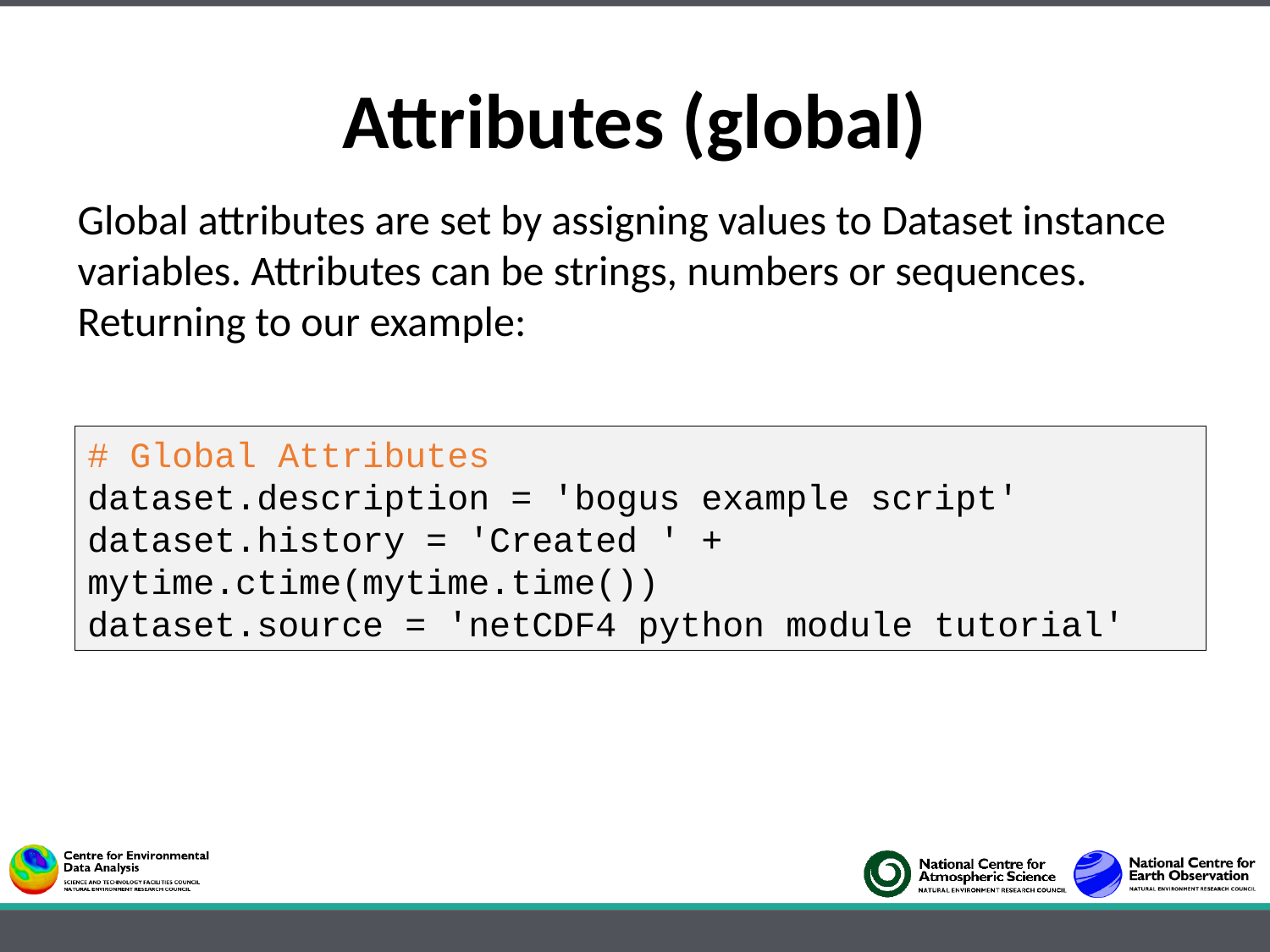

Attributes (global)
Global attributes are set by assigning values to Dataset instance variables. Attributes can be strings, numbers or sequences. Returning to our example:
# Global Attributes
dataset.description = 'bogus example script'
dataset.history = 'Created ' + mytime.ctime(mytime.time())
dataset.source = 'netCDF4 python module tutorial'